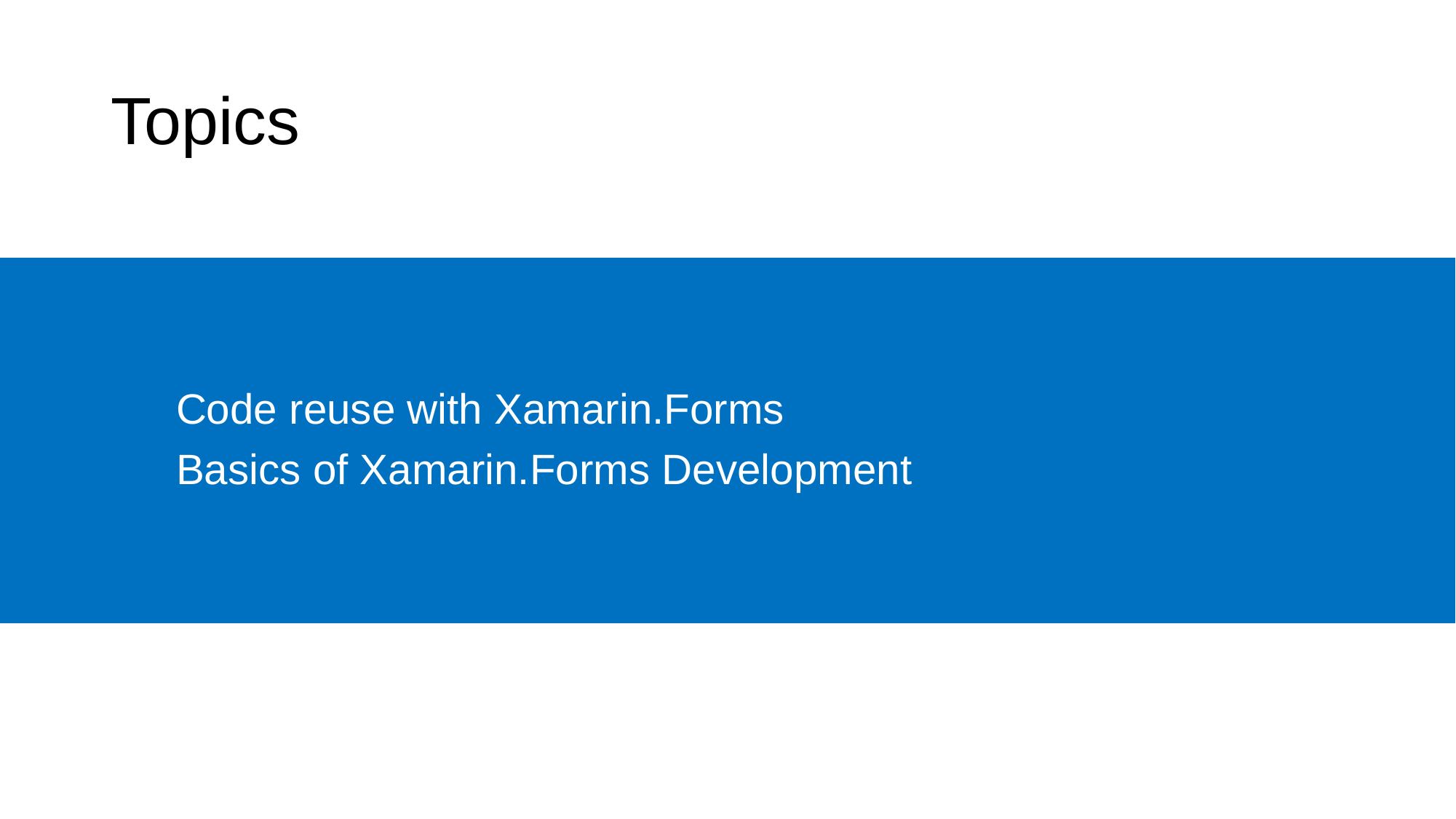

# Topics
Code reuse with Xamarin.Forms
Basics of Xamarin.Forms Development